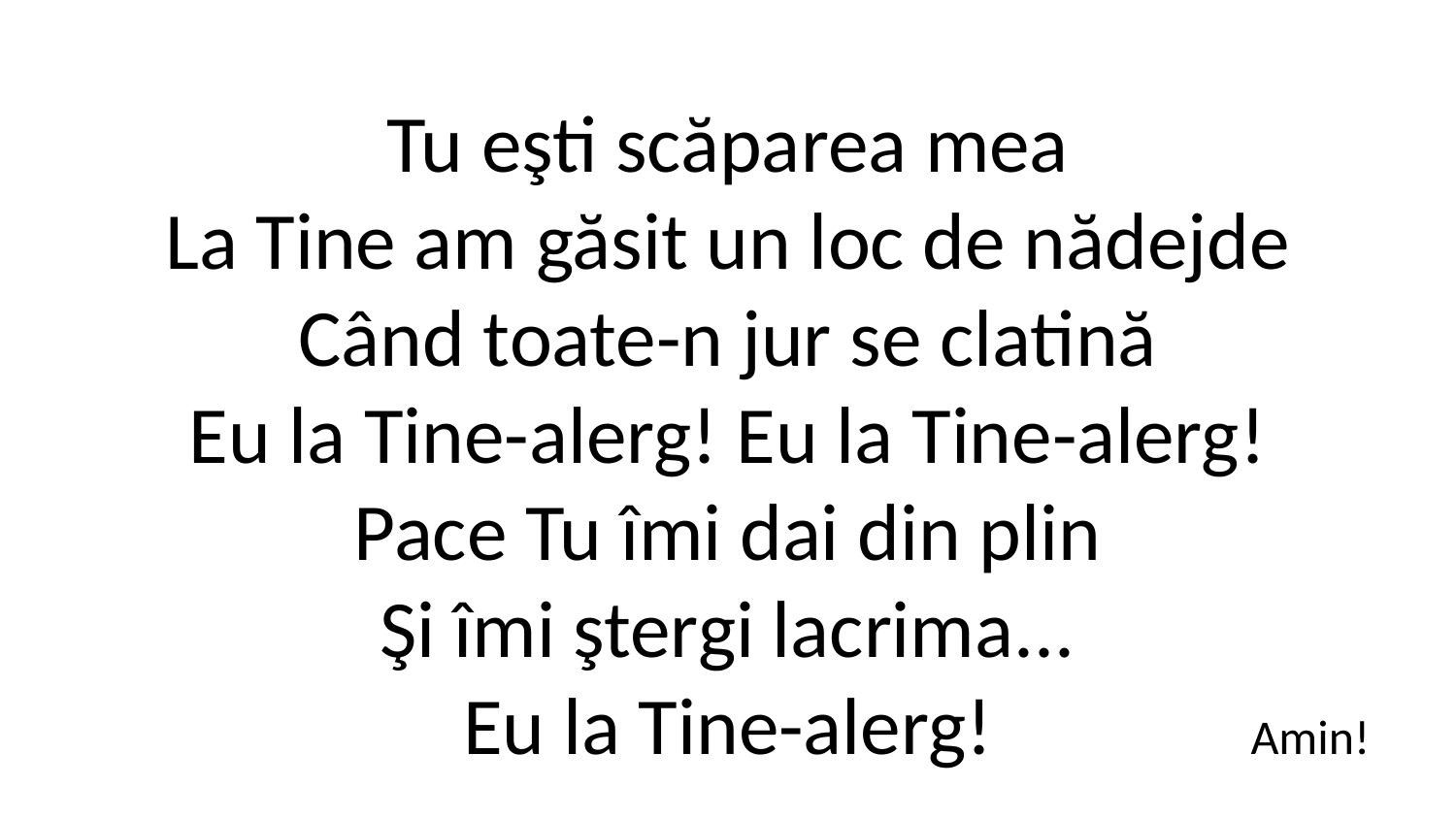

Tu eşti scăparea mea
La Tine am găsit un loc de nădejde
Când toate-n jur se clatină
Eu la Tine-alerg! Eu la Tine-alerg!
Pace Tu îmi dai din plin
Şi îmi ştergi lacrima...
Eu la Tine-alerg!

Amin!